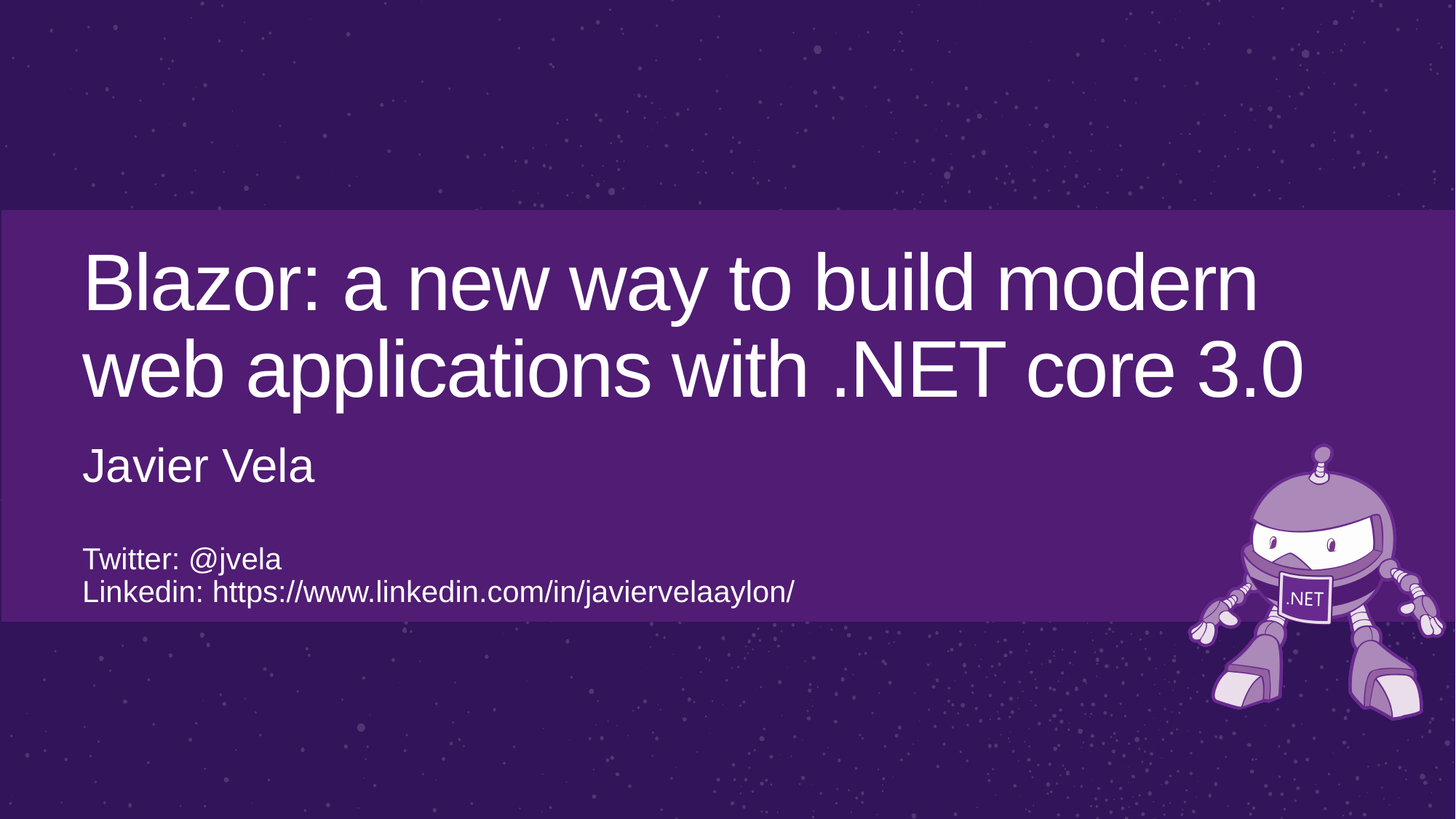

# Blazor: a new way to build modern web applications with .NET core 3.0
Javier Vela

Twitter: @jvela
Linkedin: https://www.linkedin.com/in/javiervelaaylon/